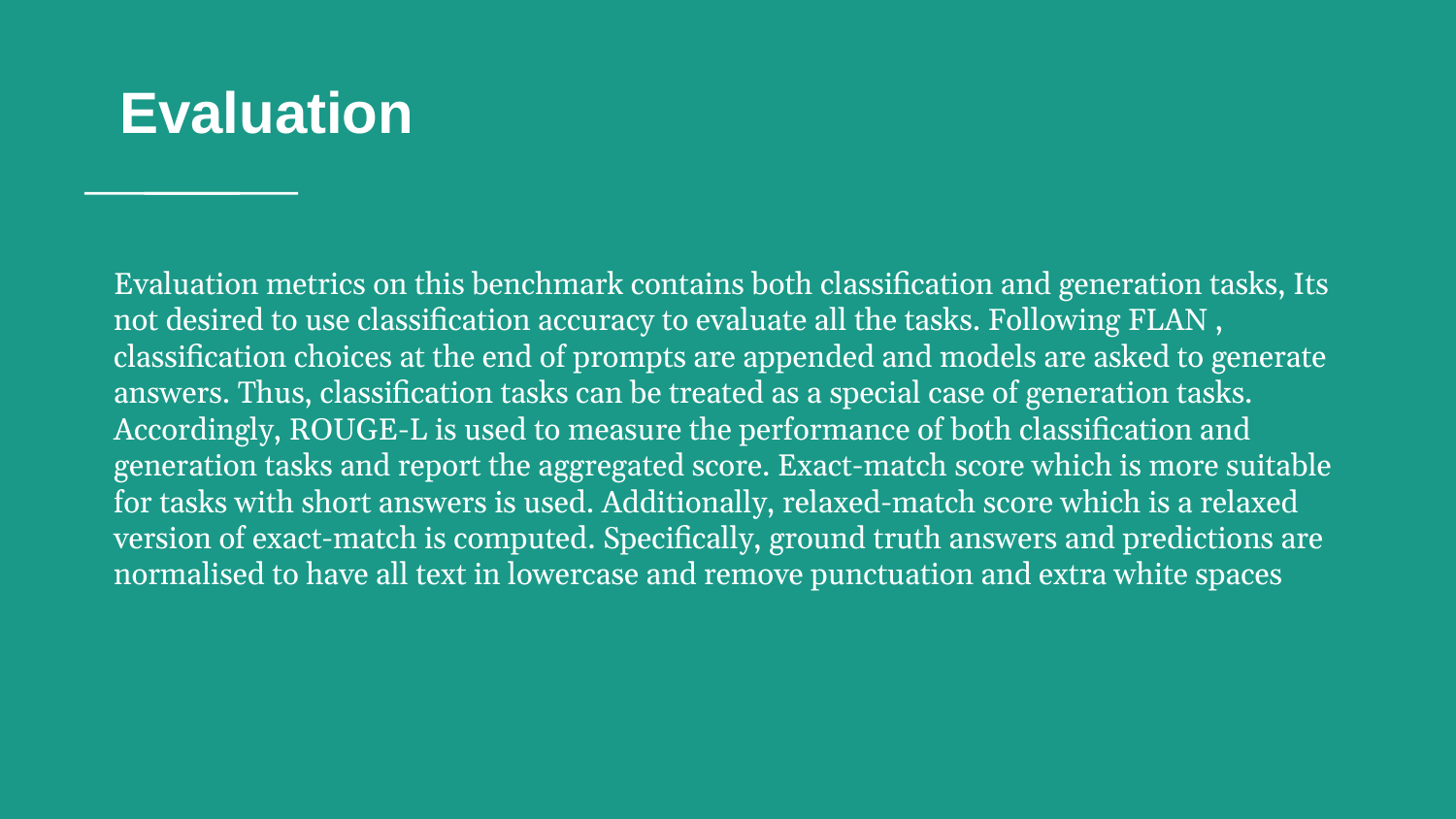

# Evaluation
Evaluation metrics on this benchmark contains both classification and generation tasks, Its not desired to use classification accuracy to evaluate all the tasks. Following FLAN , classification choices at the end of prompts are appended and models are asked to generate answers. Thus, classification tasks can be treated as a special case of generation tasks. Accordingly, ROUGE-L is used to measure the performance of both classification and generation tasks and report the aggregated score. Exact-match score which is more suitable for tasks with short answers is used. Additionally, relaxed-match score which is a relaxed version of exact-match is computed. Specifically, ground truth answers and predictions are normalised to have all text in lowercase and remove punctuation and extra white spaces